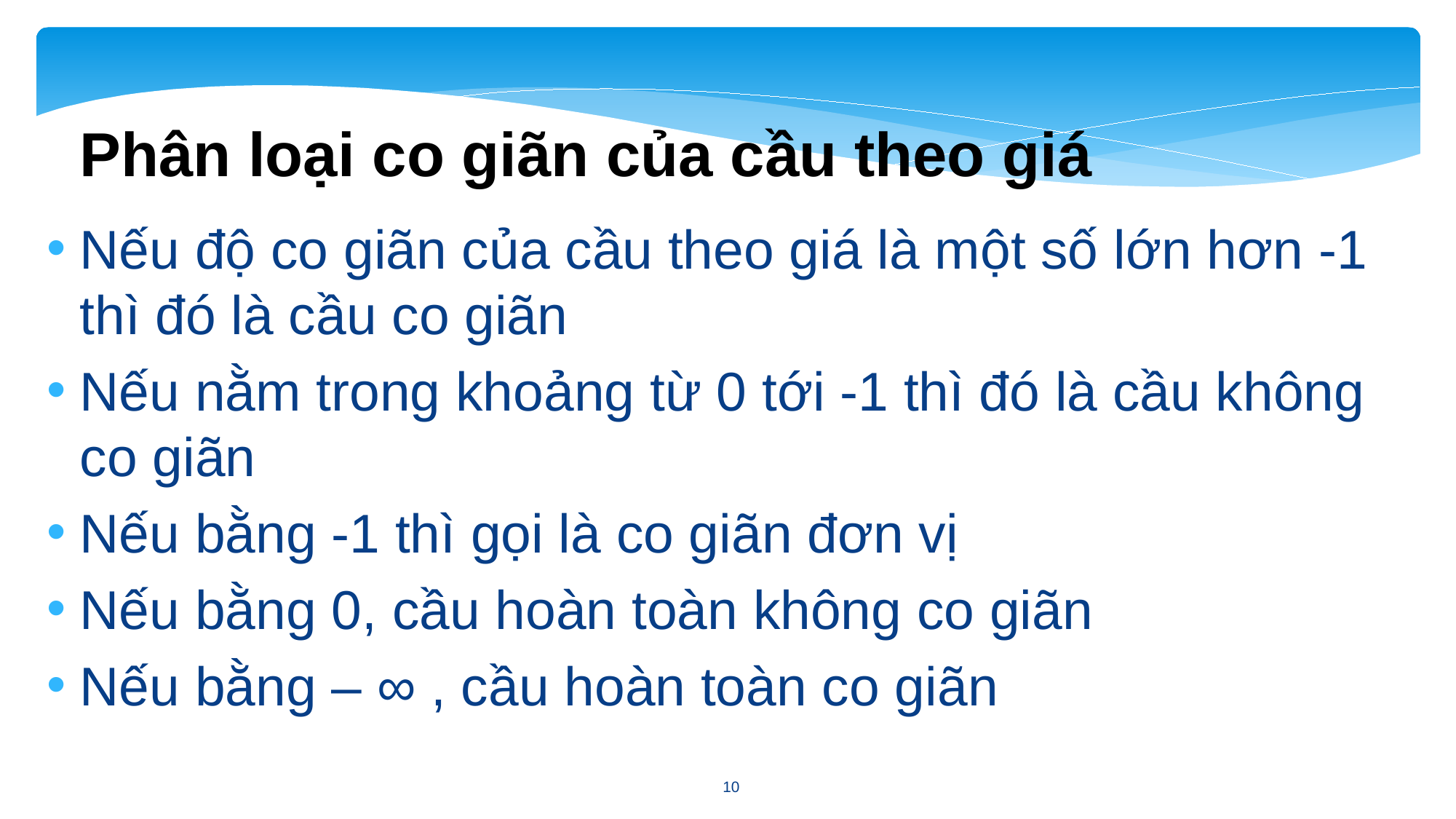

Phân loại co giãn của cầu theo giá
Nếu độ co giãn của cầu theo giá là một số lớn hơn -1 thì đó là cầu co giãn
Nếu nằm trong khoảng từ 0 tới -1 thì đó là cầu không co giãn
Nếu bằng -1 thì gọi là co giãn đơn vị
Nếu bằng 0, cầu hoàn toàn không co giãn
Nếu bằng – ∞ , cầu hoàn toàn co giãn
10